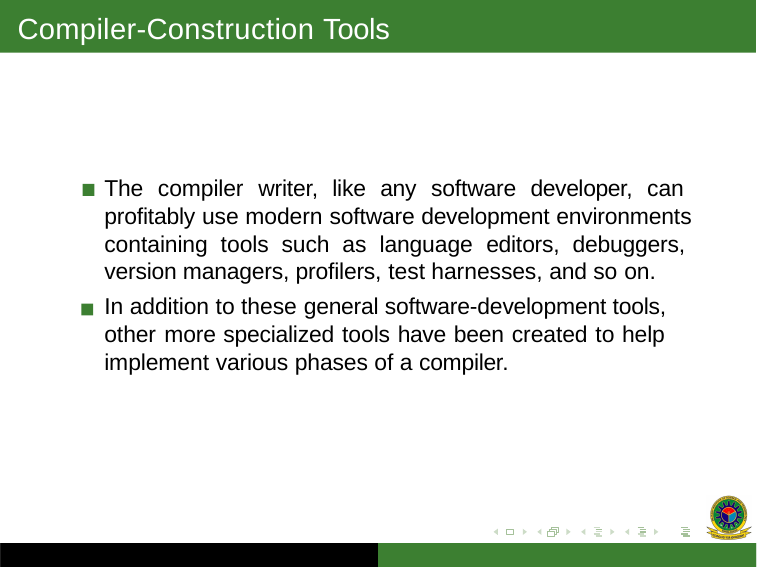

# Compiler-Construction Tools
The compiler writer, like any software developer, can  profitably use modern software development environments  containing tools such as language editors, debuggers,  version managers, profilers, test harnesses, and so on.
In addition to these general software-development tools,  other more specialized tools have been created to help  implement various phases of a compiler.